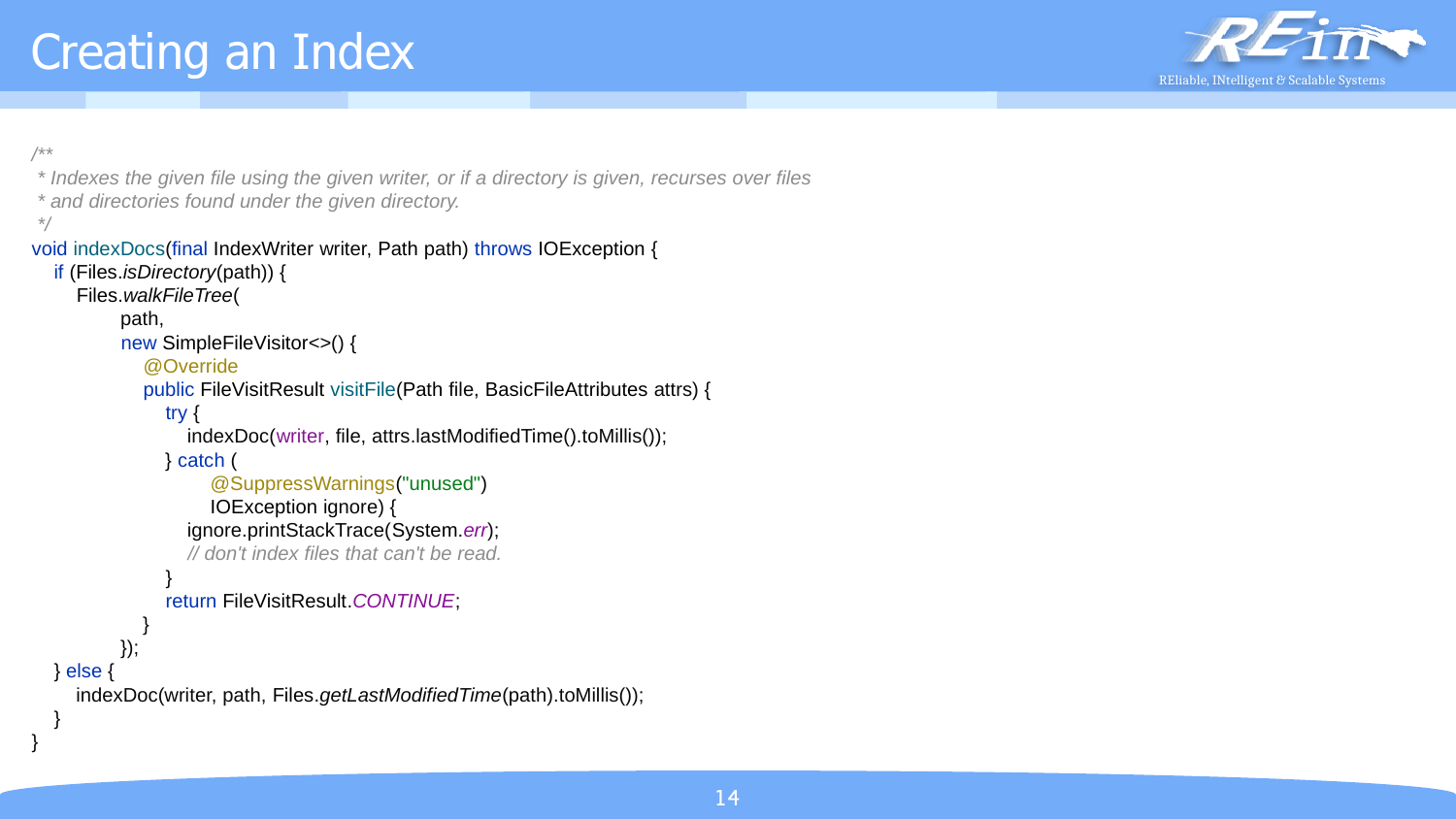

# Creating an Index
/**
 * Indexes the given file using the given writer, or if a directory is given, recurses over files
 * and directories found under the given directory.
 */
void indexDocs(final IndexWriter writer, Path path) throws IOException {
    if (Files.isDirectory(path)) {
        Files.walkFileTree(
                path,
                new SimpleFileVisitor<>() {
                    @Override
                    public FileVisitResult visitFile(Path file, BasicFileAttributes attrs) {
                        try {
                            indexDoc(writer, file, attrs.lastModifiedTime().toMillis());
                        } catch (
                                @SuppressWarnings("unused")
                                IOException ignore) {
                            ignore.printStackTrace(System.err);
                            // don't index files that can't be read.
                        }
                        return FileVisitResult.CONTINUE;
                    }
                });
    } else {
        indexDoc(writer, path, Files.getLastModifiedTime(path).toMillis());
    }
}
14